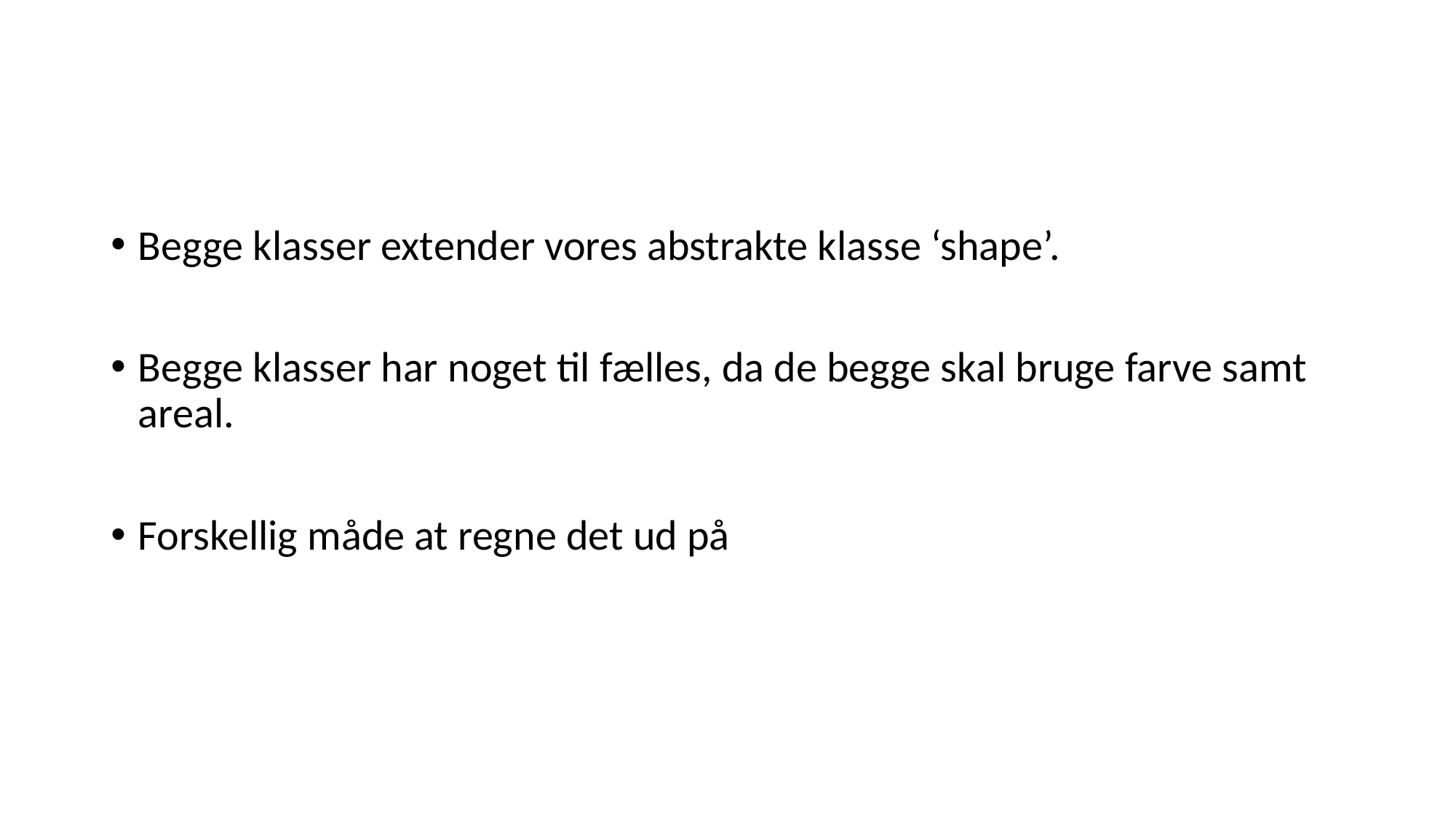

#
Begge klasser extender vores abstrakte klasse ‘shape’.

Begge klasser har noget til fælles, da de begge skal bruge farve samt areal.

Forskellig måde at regne det ud på